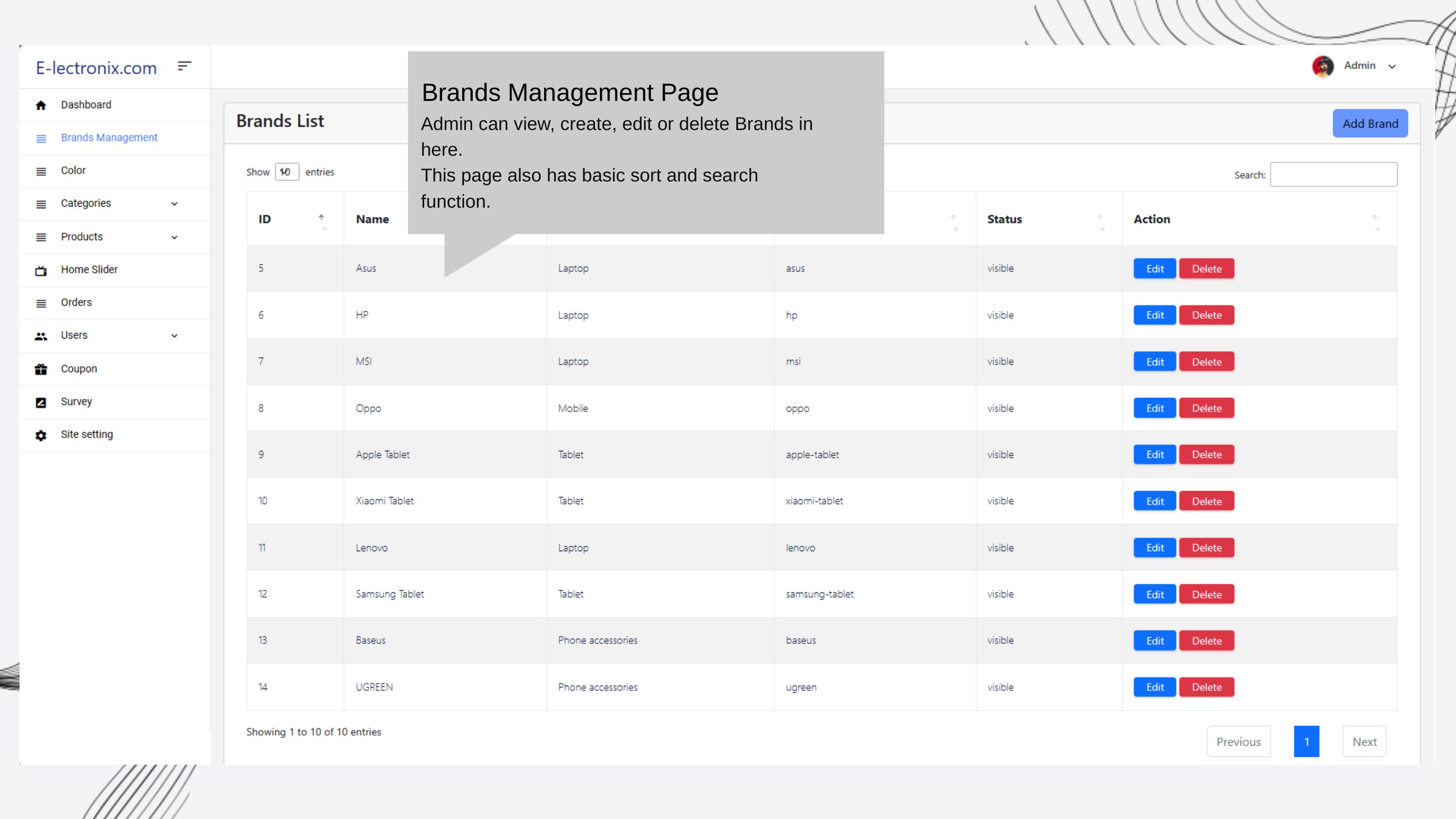

Brands Management Page
Admin can view, create, edit or delete Brands in here.
This page also has basic sort and search function.